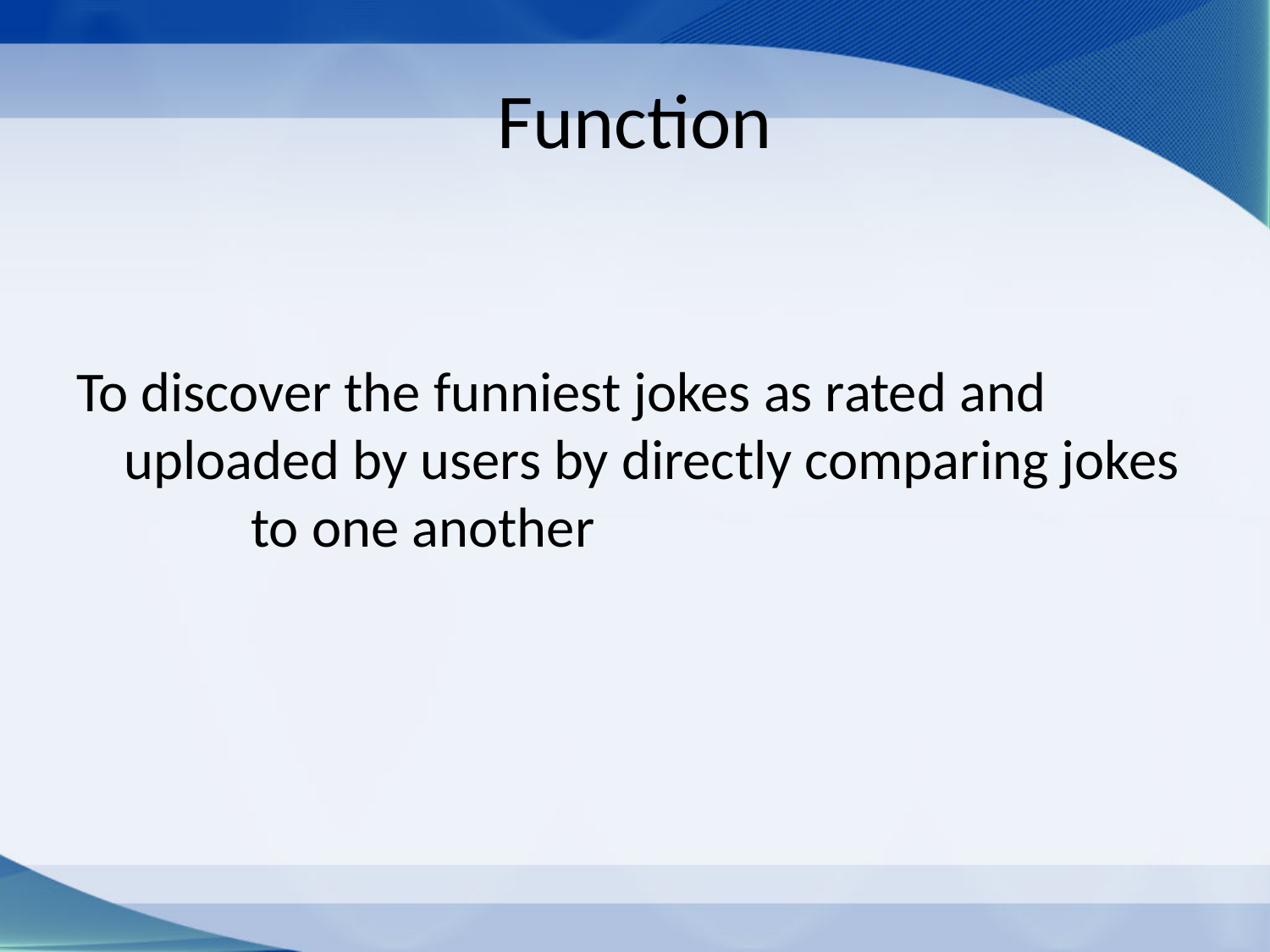

# Function
To discover the funniest jokes as rated and uploaded by users by directly comparing jokes     	to one another